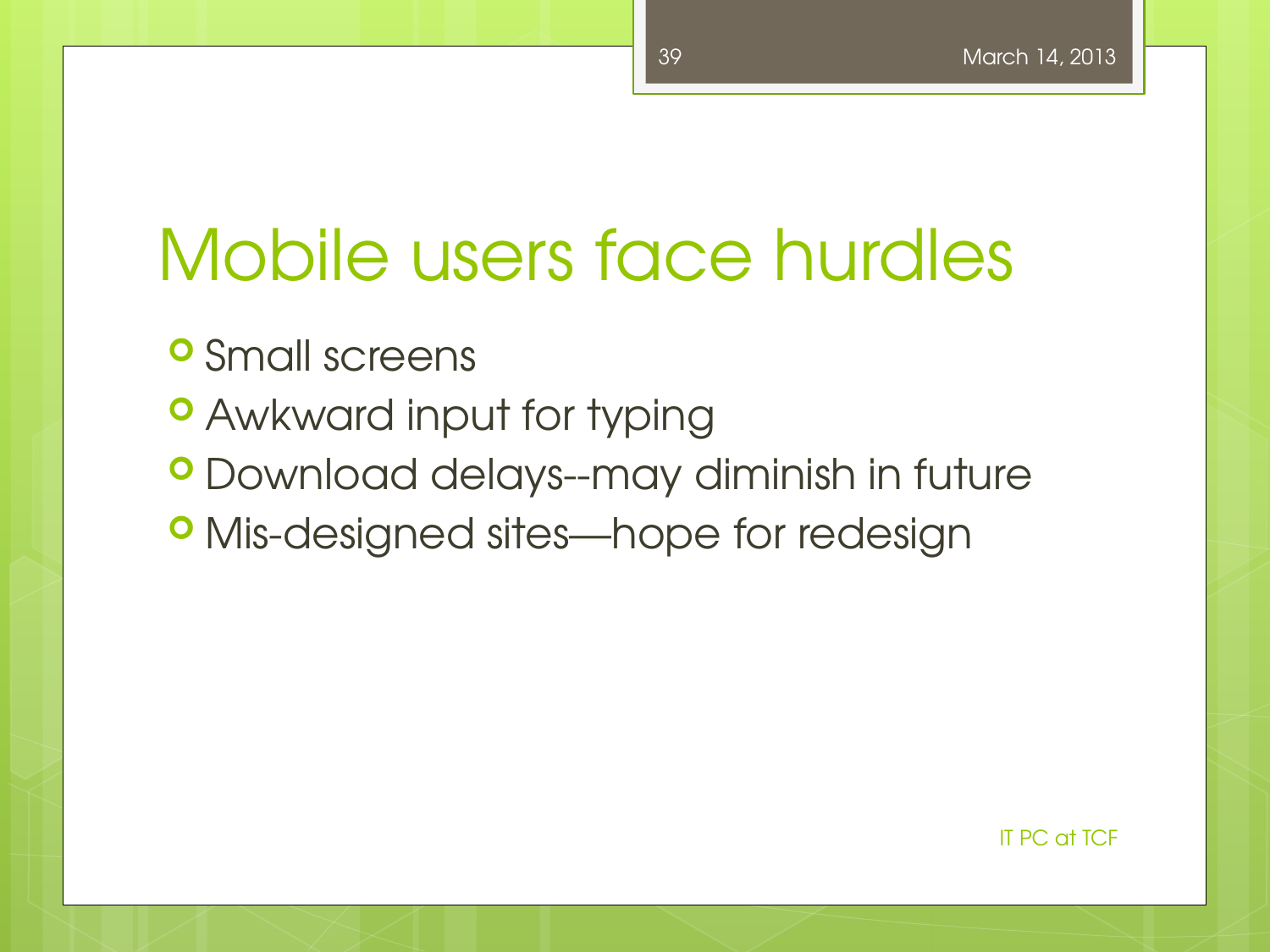

39
March 14, 2013
# Mobile users face hurdles
Small screens
Awkward input for typing
Download delays--may diminish in future
Mis-designed sites—hope for redesign
IT PC at TCF